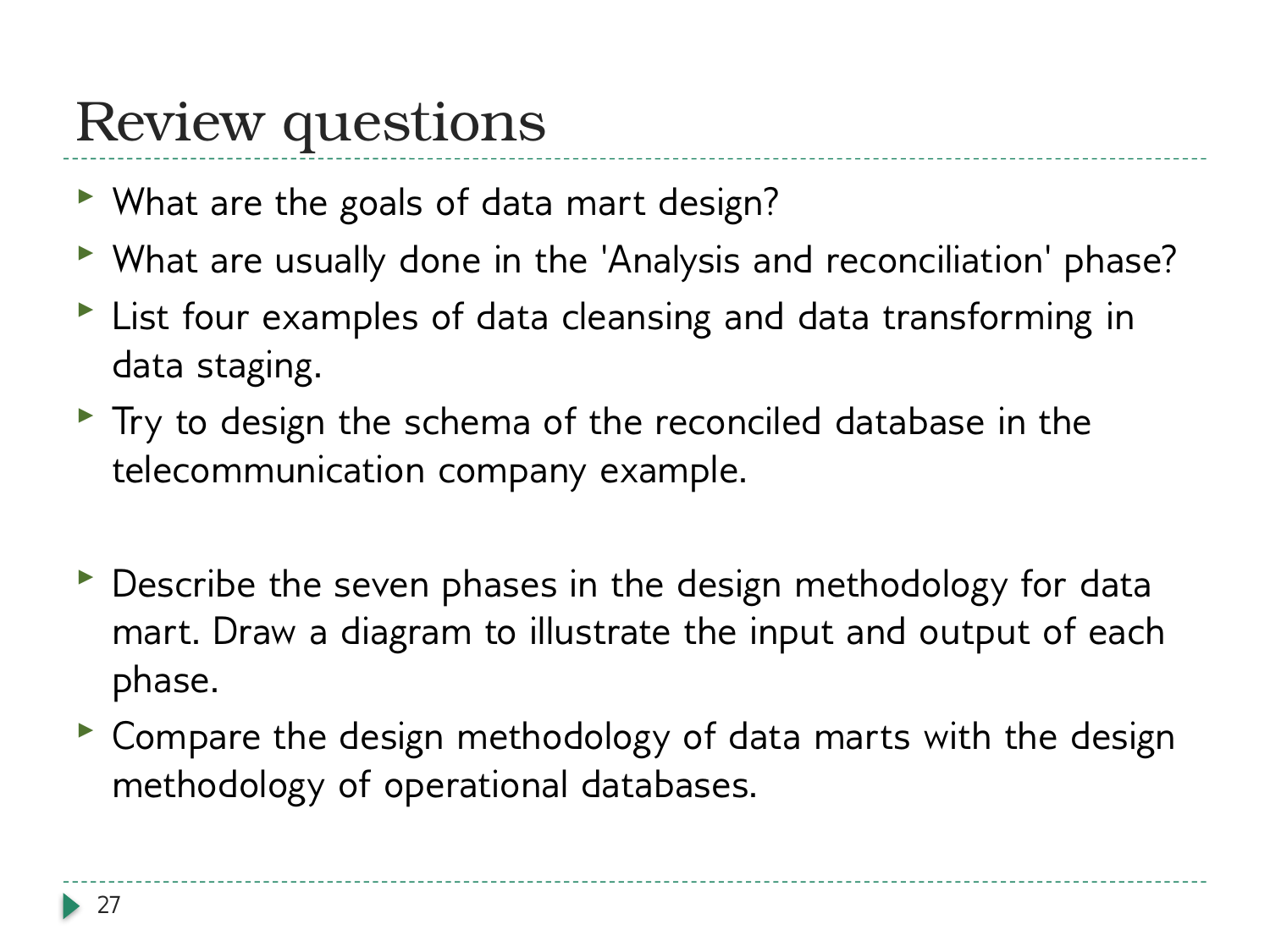

# Review questions
What are the goals of data mart design?
What are usually done in the 'Analysis and reconciliation' phase?
List four examples of data cleansing and data transforming in data staging.
Try to design the schema of the reconciled database in the telecommunication company example.

Describe the seven phases in the design methodology for data mart. Draw a diagram to illustrate the input and output of each phase.
Compare the design methodology of data marts with the design methodology of operational databases.

27